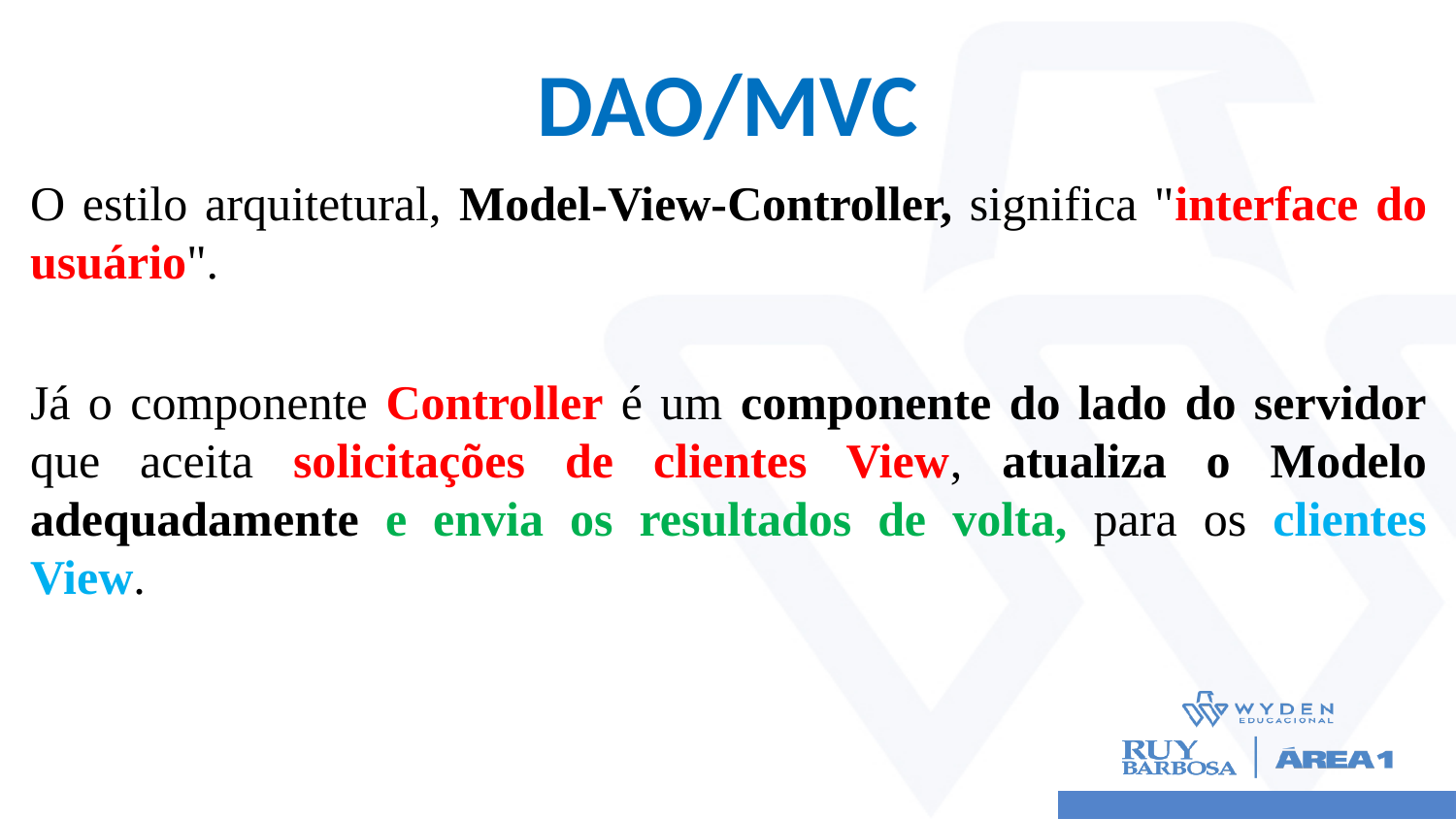

# DAO/MVC
O estilo arquitetural, Model-View-Controller, significa "interface do usuário".

Já o componente Controller é um componente do lado do servidor que aceita solicitações de clientes View, atualiza o Modelo adequadamente e envia os resultados de volta, para os clientes View.